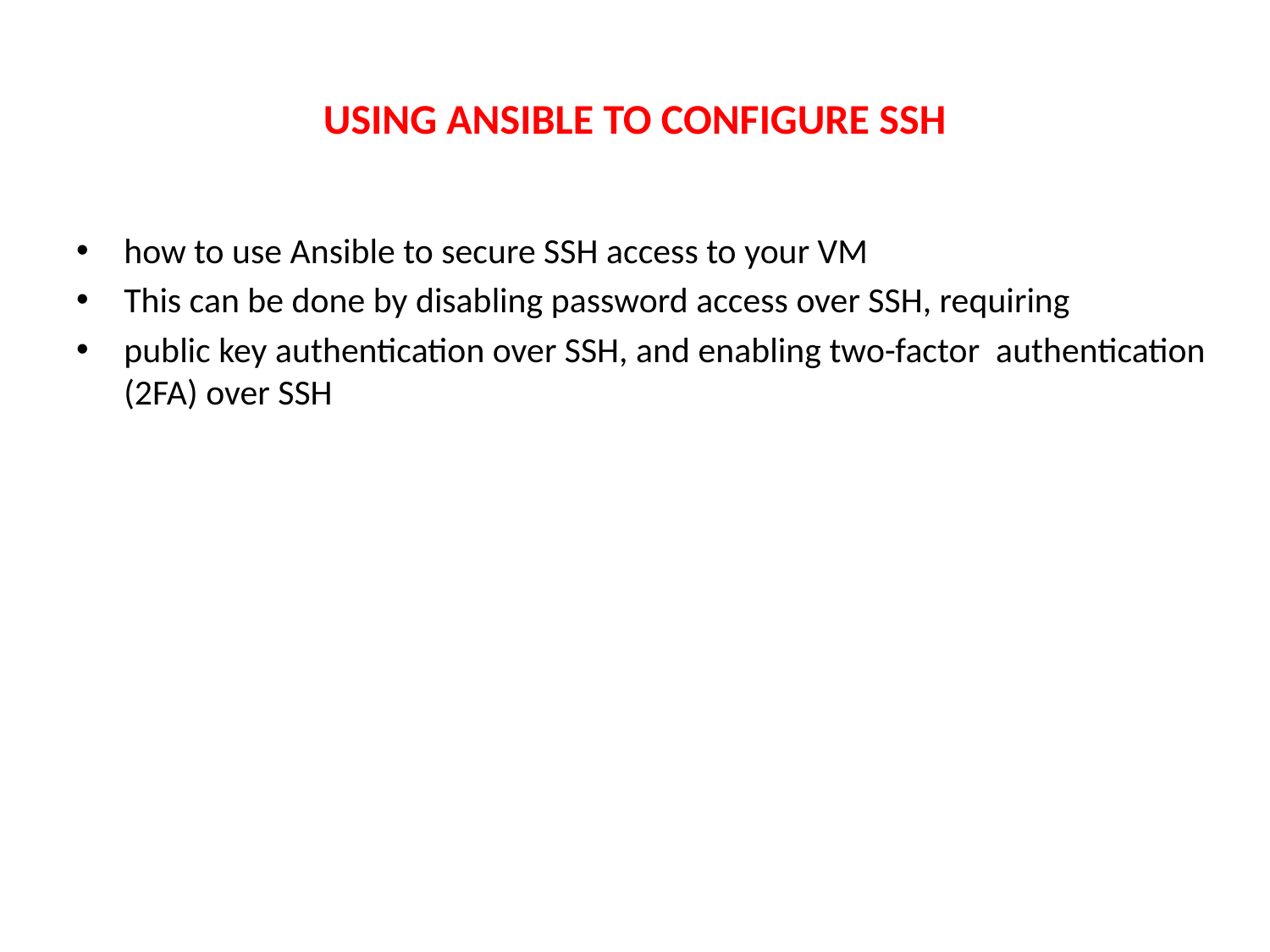

# USING ANSIBLE TO CONFIGURE SSH
how to use Ansible to secure SSH access to your VM
This can be done by disabling password access over SSH, requiring
public key authentication over SSH, and enabling two-factor  authentication (2FA) over SSH